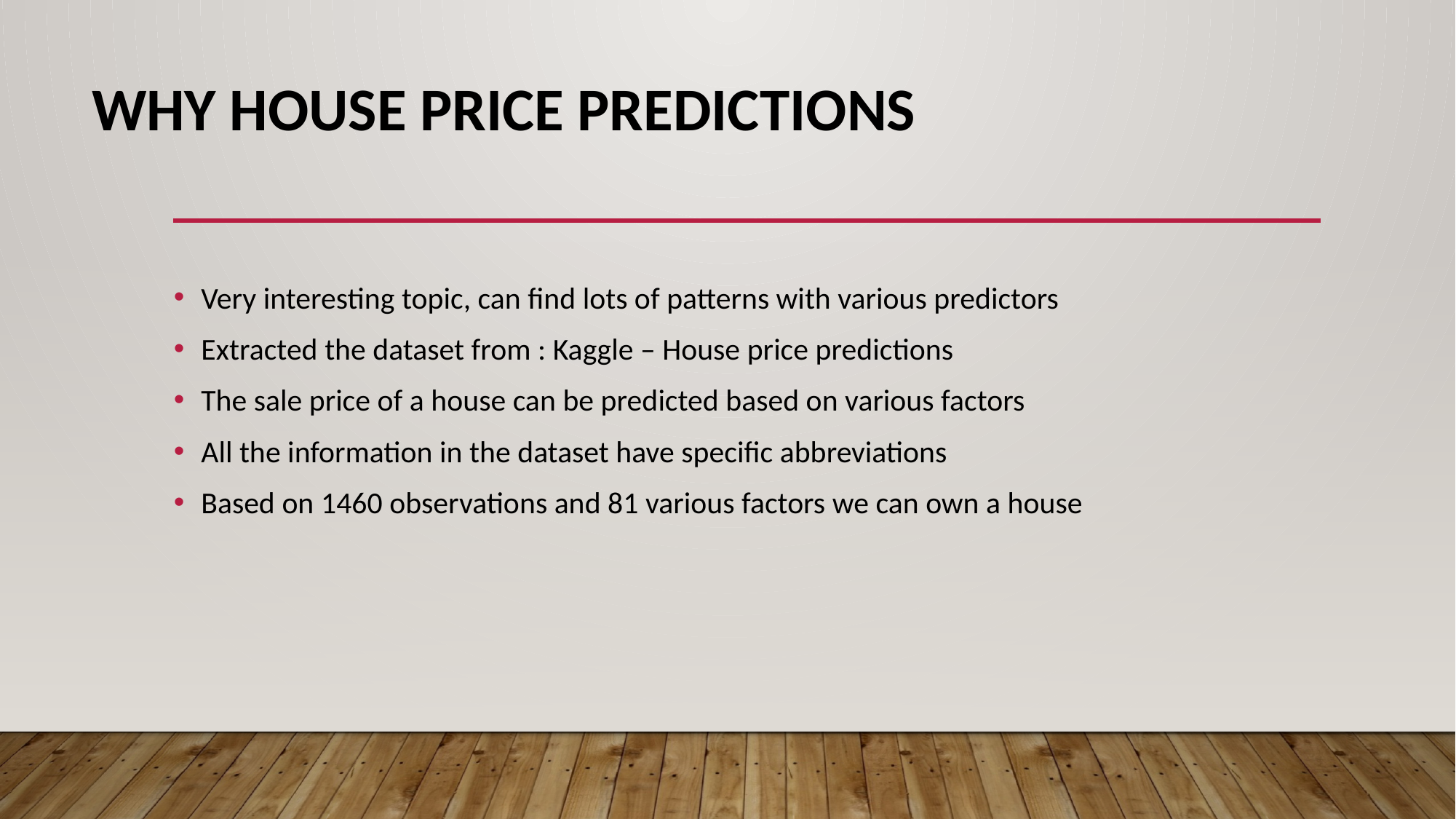

# WHY House Price Predictions

Very interesting topic, can find lots of patterns with various predictors
Extracted the dataset from : Kaggle – House price predictions
The sale price of a house can be predicted based on various factors
All the information in the dataset have specific abbreviations
Based on 1460 observations and 81 various factors we can own a house